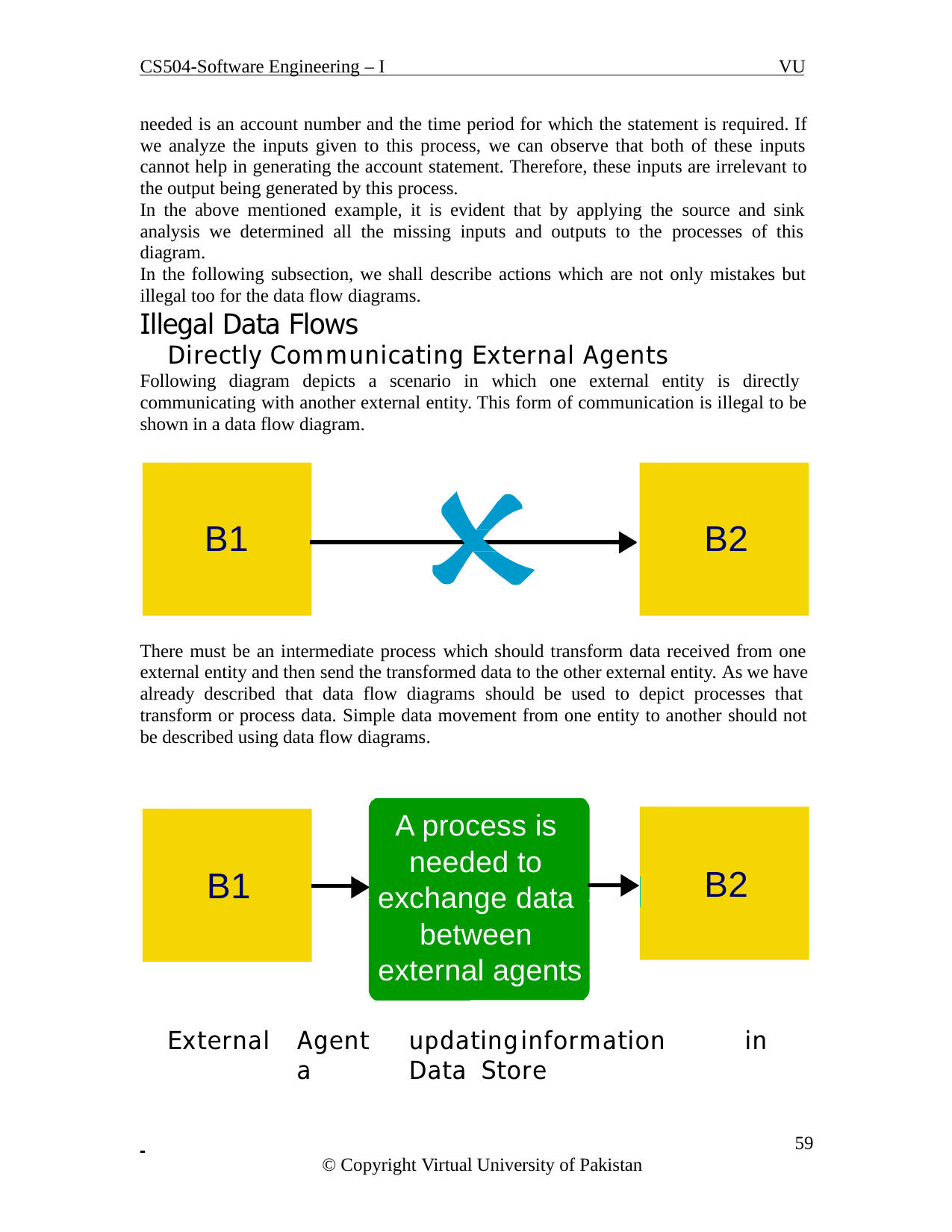

CS504-Software Engineering – I	VU

needed is an account number and the time period for which the statement is required. If  we analyze the inputs given to this process, we can observe that both of these inputs  cannot help in generating the account statement. Therefore, these inputs are irrelevant to  the output being generated by this process.
In the above mentioned example, it is evident that by applying the source and sink  analysis we determined all the missing inputs and outputs to the processes of this  diagram.
In the following subsection, we shall describe actions which are not only mistakes but  illegal too for the data flow diagrams.
Illegal Data Flows
Directly Communicating External Agents
Following diagram depicts a scenario in which one external entity is directly  communicating with another external entity. This form of communication is illegal to be  shown in a data flow diagram.

B1
B2

There must be an intermediate process which should transform data received from one  external entity and then send the transformed data to the other external entity. As we have  already described that data flow diagrams should be used to depict processes that  transform or process data. Simple data movement from one entity to another should not  be described using data flow diagrams.

A process is  needed to  exchange data  between  external agents

B2
B1

External	Agent	updating	information	in	a	Data  Store
 	  59
© Copyright Virtual University of Pakistan